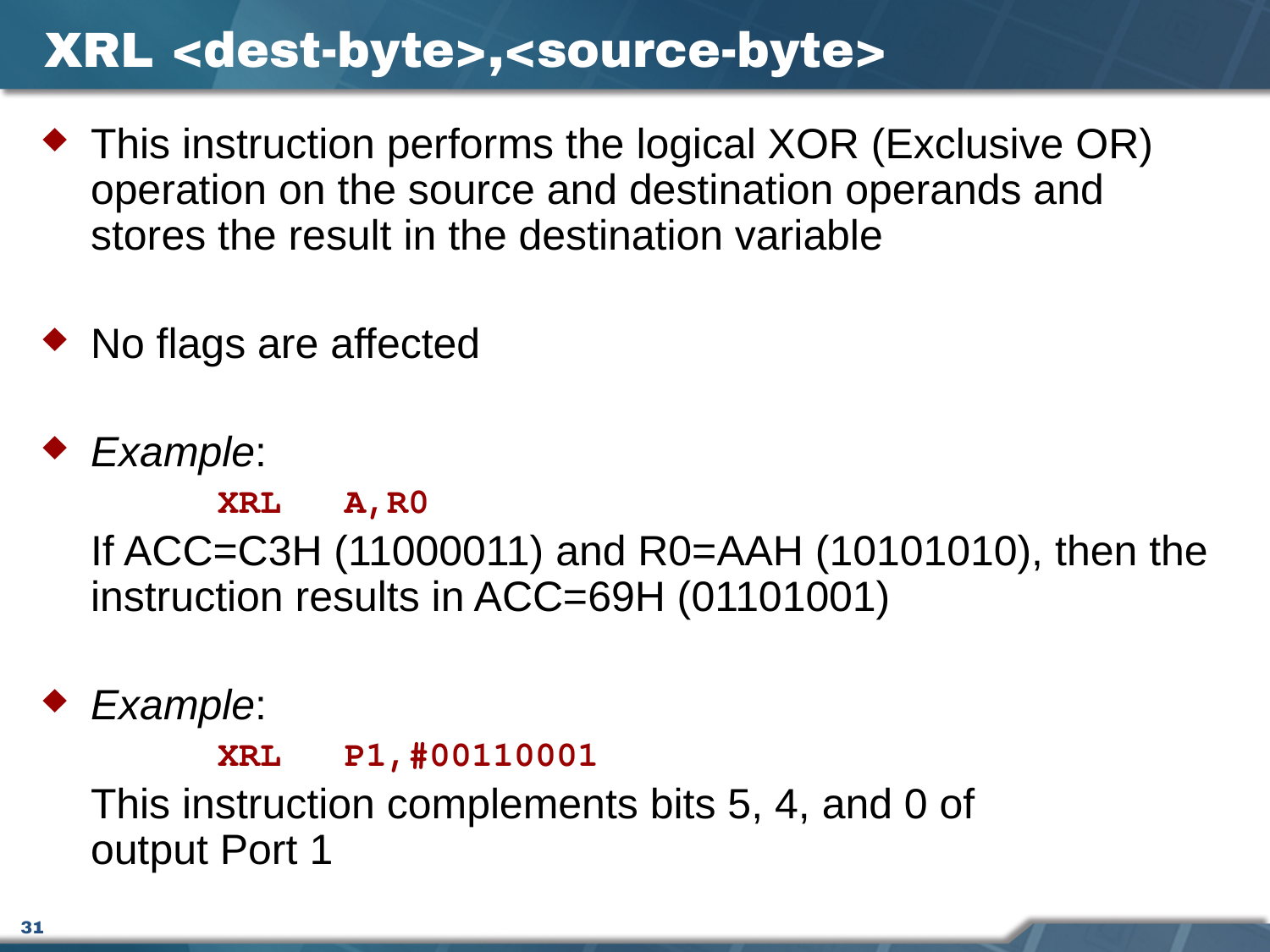

# XRL	<dest-byte>,<source-byte>
This instruction performs the logical XOR (Exclusive OR) operation on the source and destination operands and stores the result in the destination variable

No flags are affected

Example:
		XRL	A,R0
	If ACC=C3H (11000011) and R0=AAH (10101010), then the instruction results in ACC=69H (01101001)

Example:
		XRL	P1,#00110001
	This instruction complements bits 5, 4, and 0 of
output Port 1